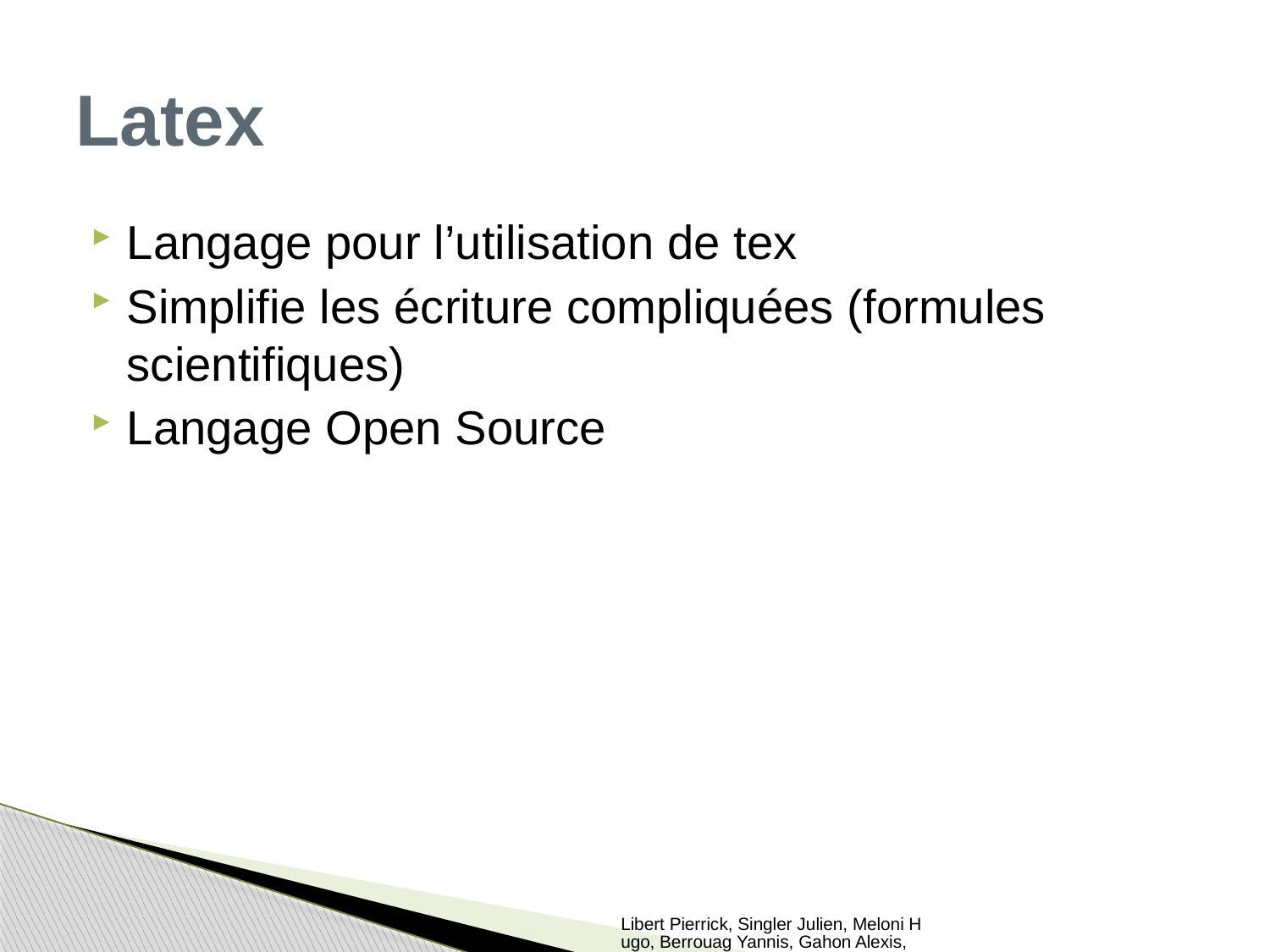

# Latex
Langage pour l’utilisation de tex
Simplifie les écriture compliquées (formules scientifiques)
Langage Open Source
Libert Pierrick, Singler Julien, Meloni Hugo, Berrouag Yannis, Gahon Alexis, Minette Alexandre